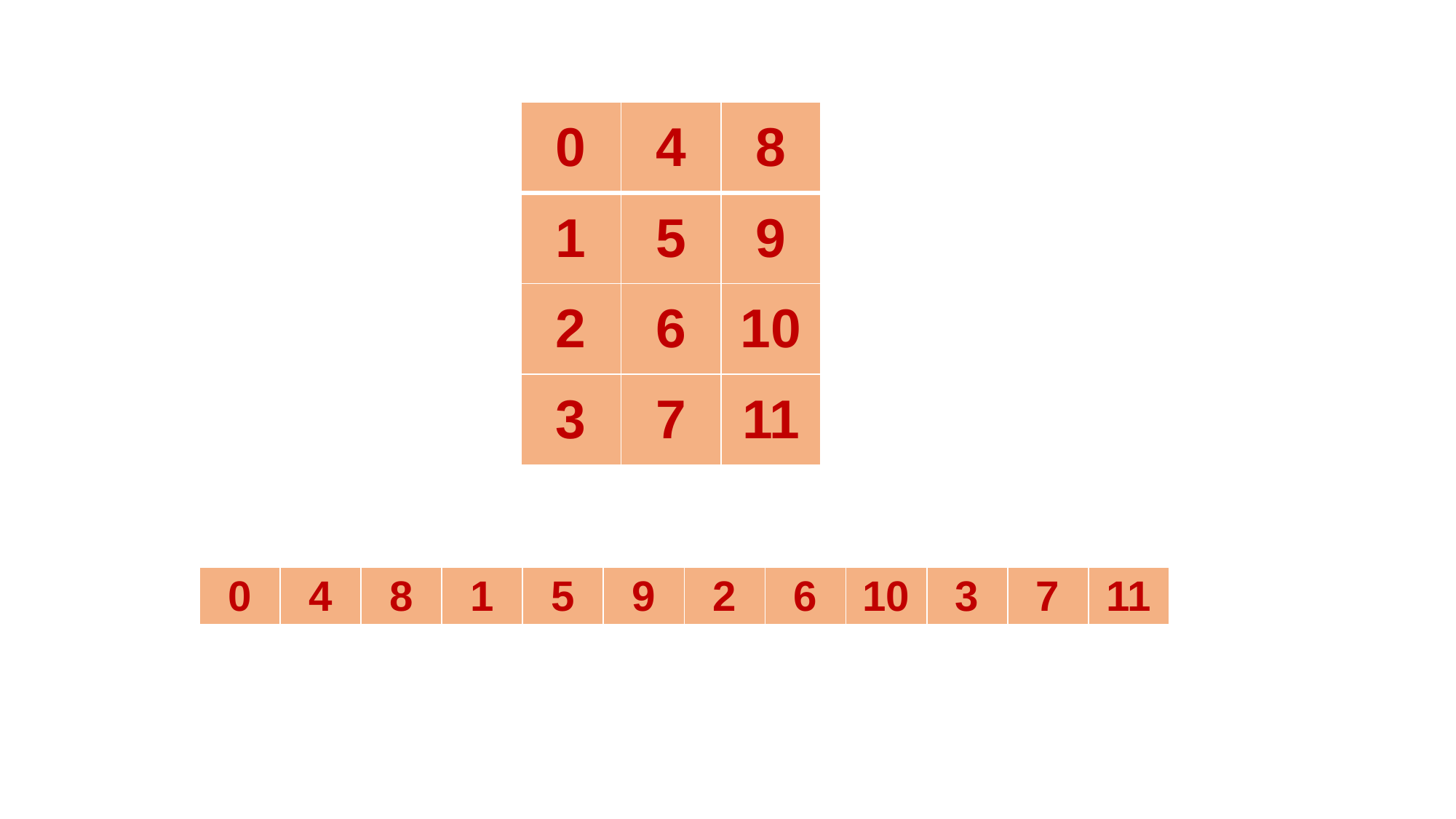

| 0 | 4 | 8 |
| --- | --- | --- |
| 1 | 5 | 9 |
| 2 | 6 | 10 |
| 3 | 7 | 11 |
| 0 | 4 | 8 | 1 | 5 | 9 | 2 | 6 | 10 | 3 | 7 | 11 |
| --- | --- | --- | --- | --- | --- | --- | --- | --- | --- | --- | --- |